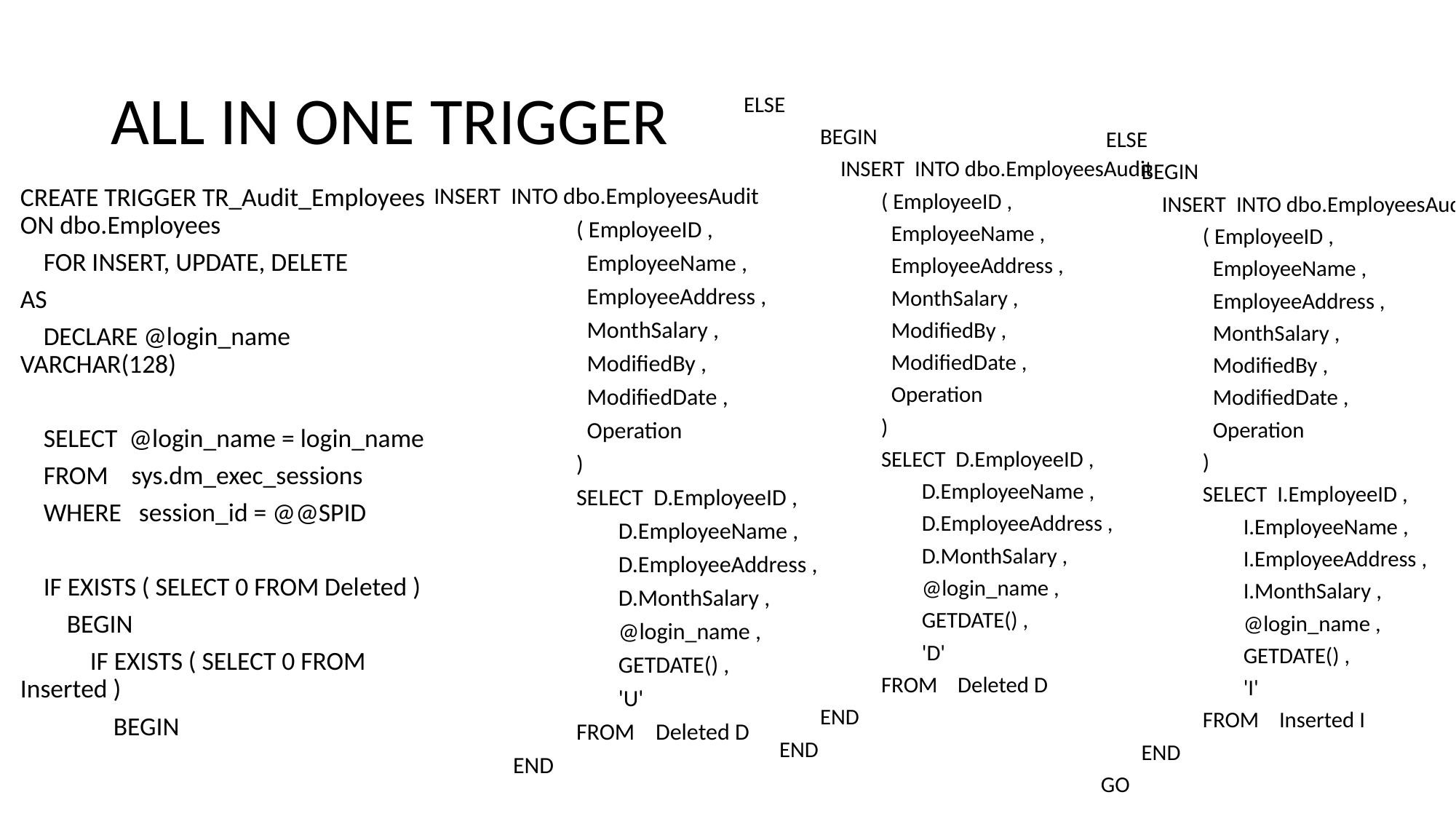

# ALL IN ONE TRIGGER
 ELSE
                BEGIN
                    INSERT  INTO dbo.EmployeesAudit
                            ( EmployeeID ,
                              EmployeeName ,
                              EmployeeAddress ,
                              MonthSalary ,
                              ModifiedBy ,
                              ModifiedDate ,
                              Operation
                            )
                            SELECT  D.EmployeeID ,
                                    D.EmployeeName ,
                                    D.EmployeeAddress ,
                                    D.MonthSalary ,
                                    @login_name ,
                                    GETDATE() ,
                                    'D'
                            FROM    Deleted D
                END
        END
 ELSE
        BEGIN
            INSERT  INTO dbo.EmployeesAudit
                    ( EmployeeID ,
                      EmployeeName ,
                      EmployeeAddress ,
                      MonthSalary ,
                      ModifiedBy ,
                      ModifiedDate ,
                      Operation
                    )
                    SELECT  I.EmployeeID ,
                            I.EmployeeName ,
                            I.EmployeeAddress ,
                            I.MonthSalary ,
                            @login_name ,
                            GETDATE() ,
                            'I'
                    FROM    Inserted I
        END
GO
CREATE TRIGGER TR_Audit_Employees ON dbo.Employees
    FOR INSERT, UPDATE, DELETE
AS
    DECLARE @login_name VARCHAR(128)

    SELECT  @login_name = login_name
    FROM    sys.dm_exec_sessions
    WHERE   session_id = @@SPID

    IF EXISTS ( SELECT 0 FROM Deleted )
        BEGIN
            IF EXISTS ( SELECT 0 FROM Inserted )
                BEGIN
 INSERT  INTO dbo.EmployeesAudit
                            ( EmployeeID ,
                              EmployeeName ,
                              EmployeeAddress ,
                              MonthSalary ,
                              ModifiedBy ,
                              ModifiedDate ,
                              Operation
                            )
                            SELECT  D.EmployeeID ,
                                    D.EmployeeName ,
                                    D.EmployeeAddress ,
                                    D.MonthSalary ,
                                    @login_name ,
                                    GETDATE() ,
                                    'U'
                            FROM    Deleted D
                END